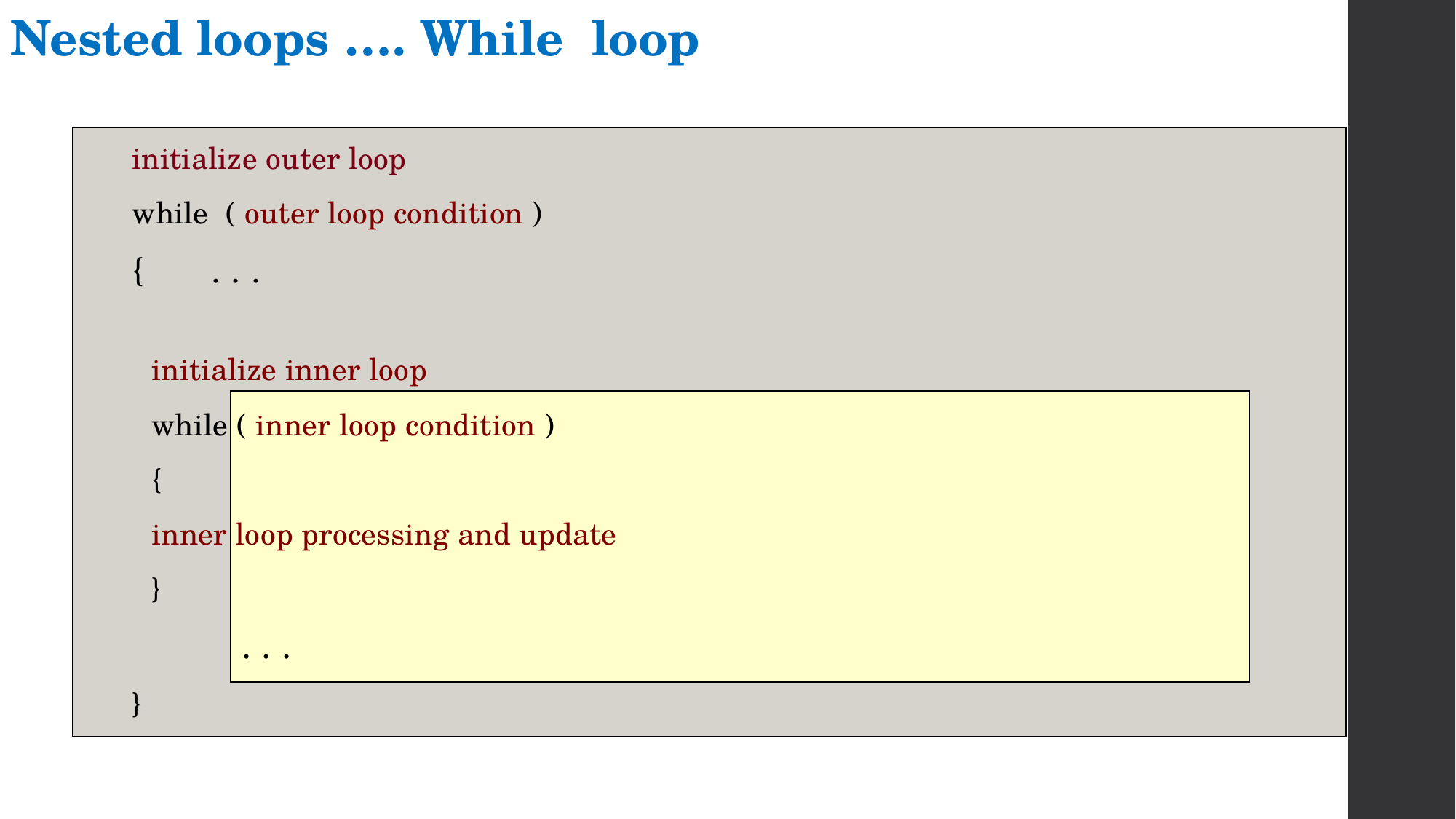

Nested loops …. While  loop

initialize outer loop
while  ( outer loop condition )
{	      . . .

		initialize inner loop
		while ( inner loop condition )
		{
			inner loop processing and update
		}
           . . .
}